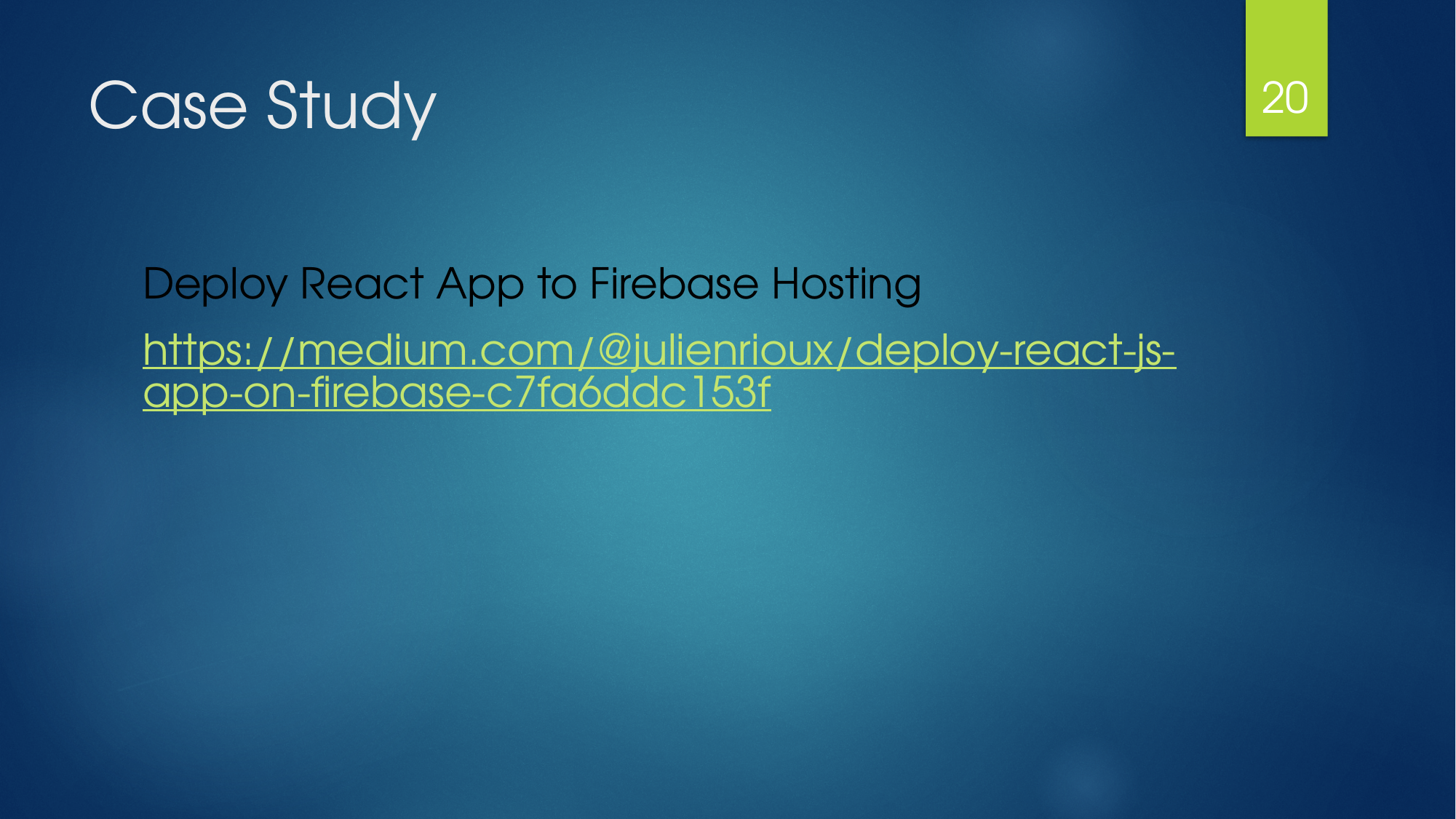

20
# Case Study
Deploy React App to Firebase Hosting
https://medium.com/@julienrioux/deploy-react-js-app-on-firebase-c7fa6ddc153f